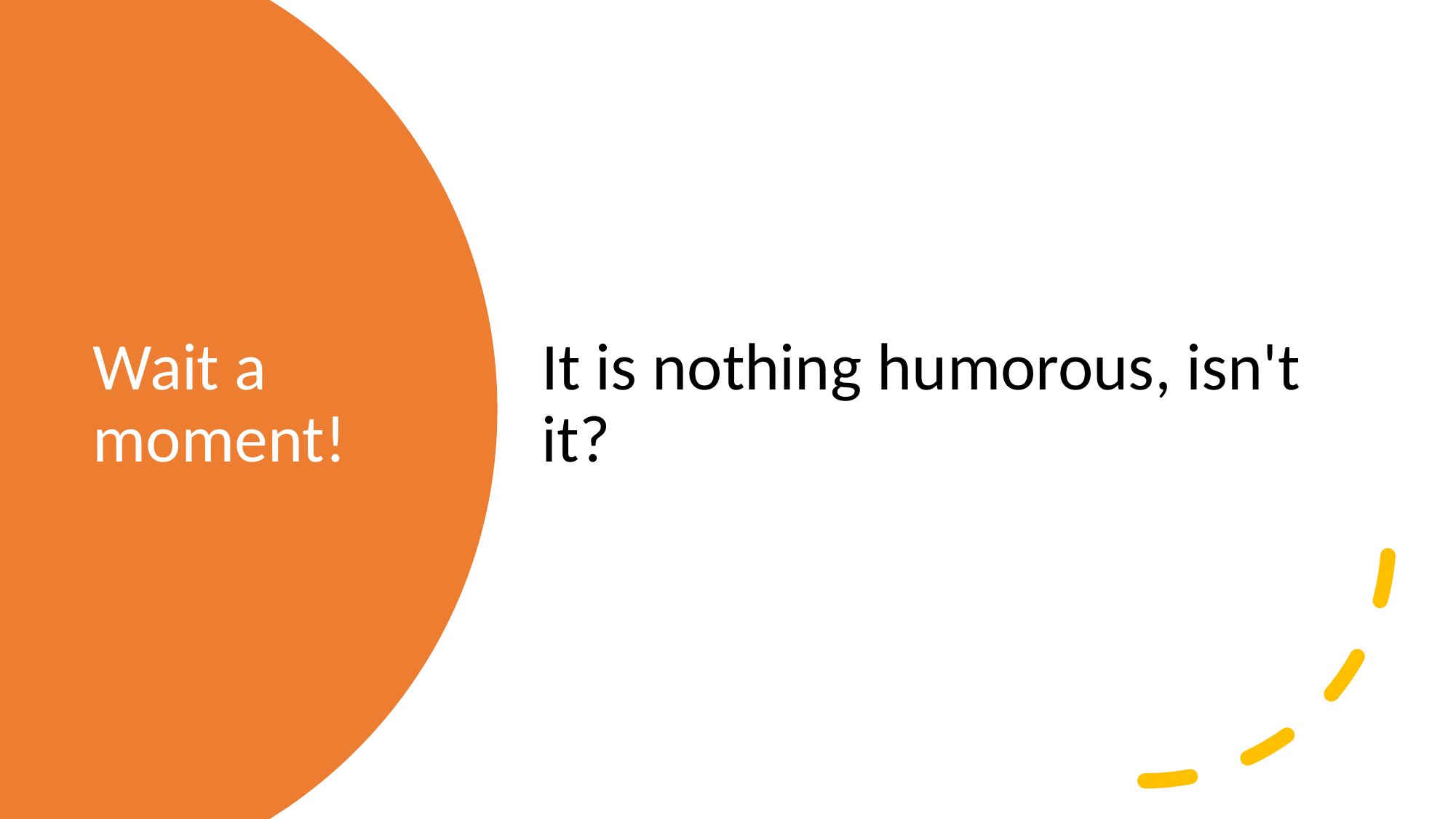

It is nothing humorous, isn't it?
# Wait a moment!